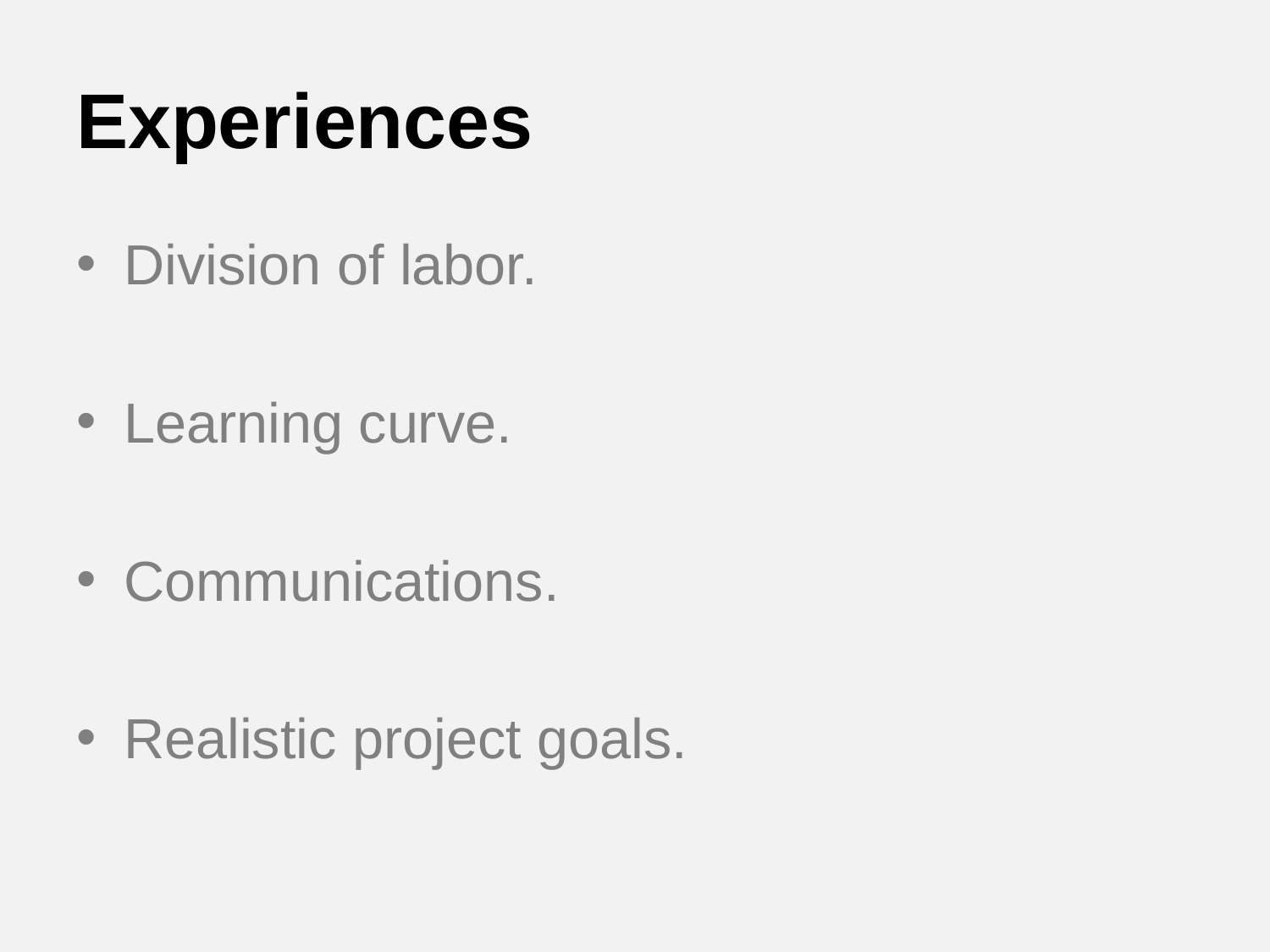

# Experiences
Division of labor.

Learning curve.

Communications.

Realistic project goals.